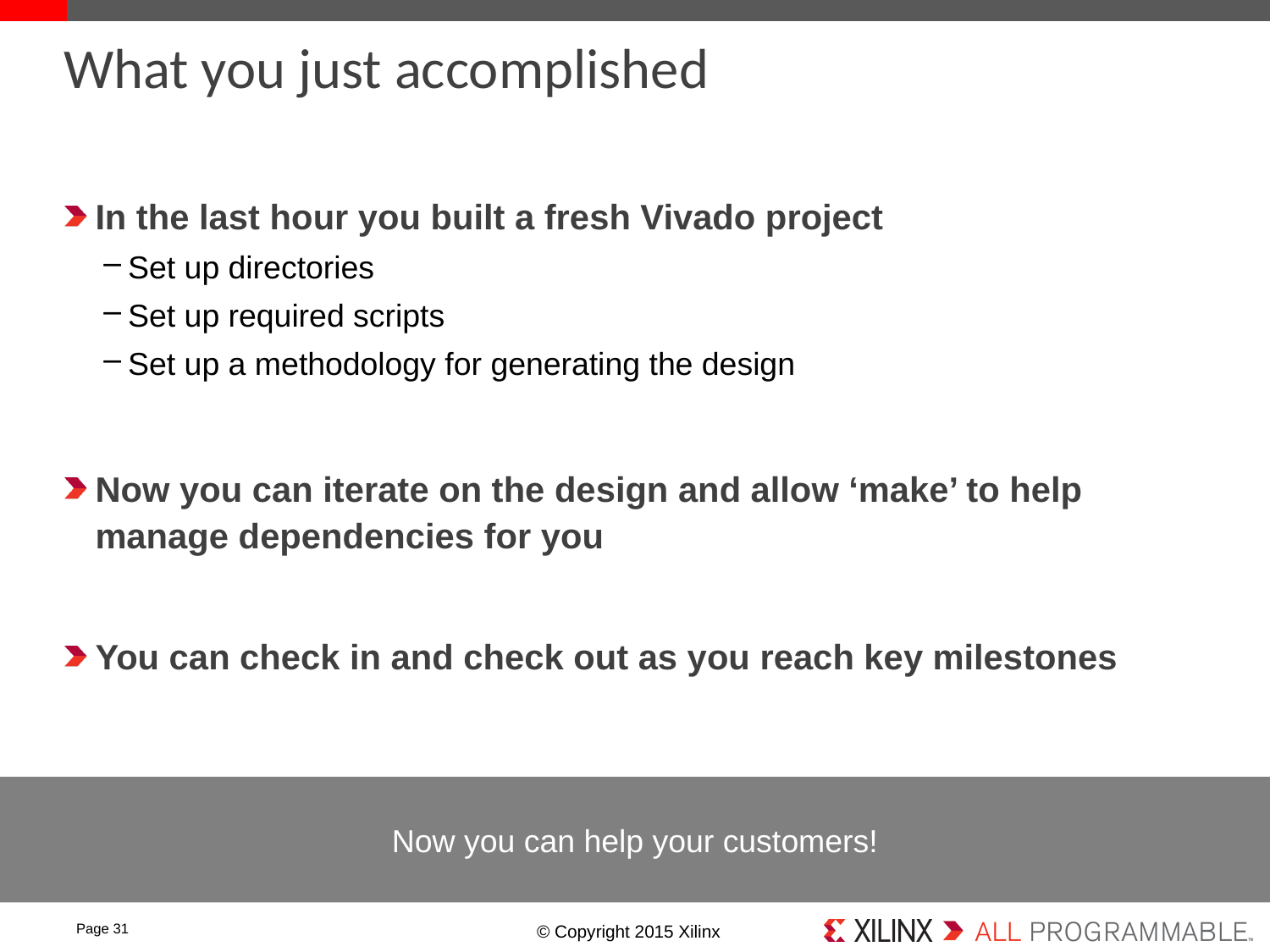

# What you just accomplished
In the last hour you built a fresh Vivado project
Set up directories
Set up required scripts
Set up a methodology for generating the design

Now you can iterate on the design and allow ‘make’ to help manage dependencies for you

You can check in and check out as you reach key milestones

Now you can help your customers!
Page 31